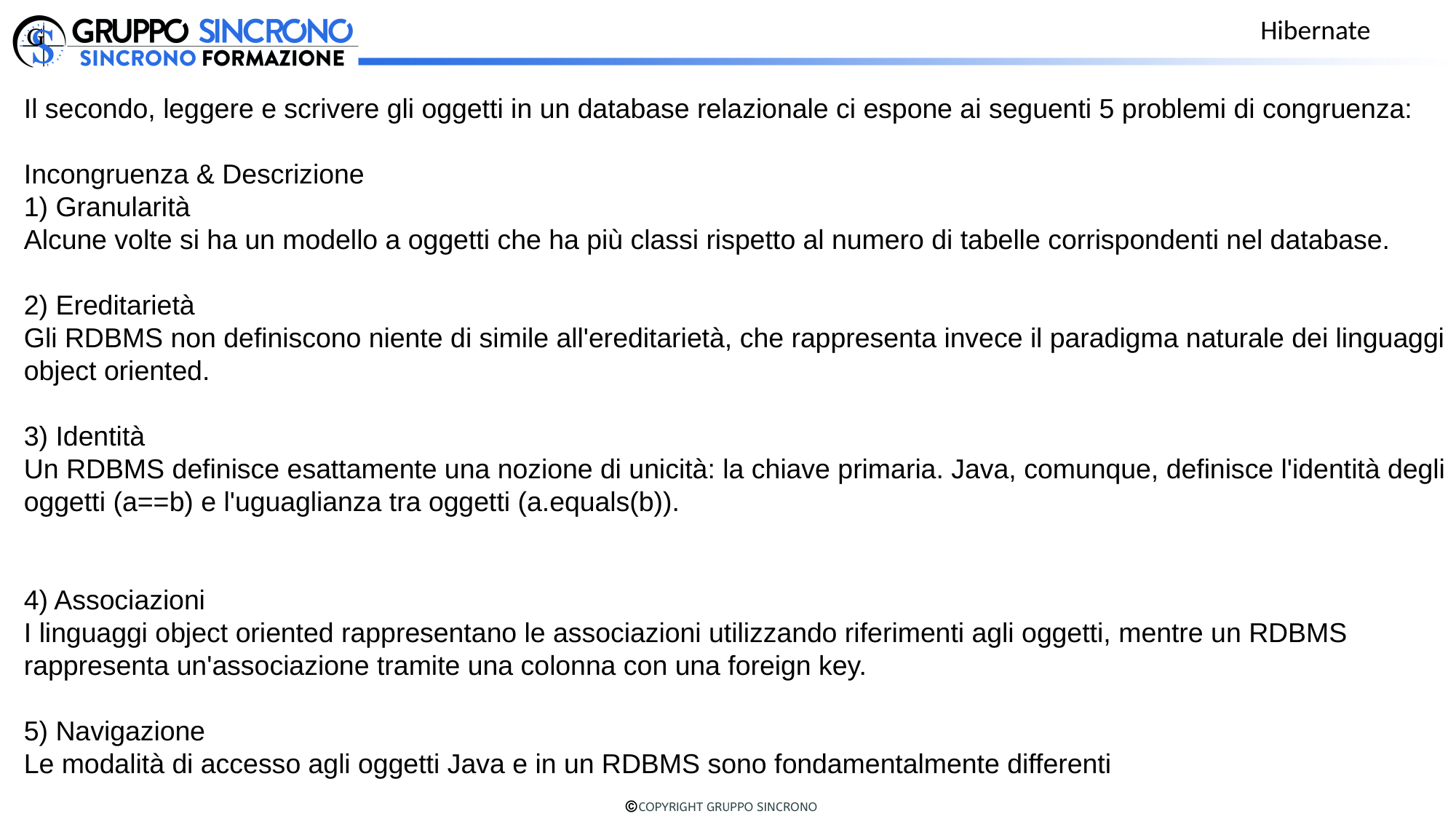

Hibernate
Il secondo, leggere e scrivere gli oggetti in un database relazionale ci espone ai seguenti 5 problemi di congruenza:

Incongruenza & Descrizione
1) Granularità
Alcune volte si ha un modello a oggetti che ha più classi rispetto al numero di tabelle corrispondenti nel database.

2) Ereditarietà
Gli RDBMS non definiscono niente di simile all'ereditarietà, che rappresenta invece il paradigma naturale dei linguaggi object oriented.

3) Identità
Un RDBMS definisce esattamente una nozione di unicità: la chiave primaria. Java, comunque, definisce l'identità degli oggetti (a==b) e l'uguaglianza tra oggetti (a.equals(b)).

4) Associazioni
I linguaggi object oriented rappresentano le associazioni utilizzando riferimenti agli oggetti, mentre un RDBMS rappresenta un'associazione tramite una colonna con una foreign key.

5) Navigazione
Le modalità di accesso agli oggetti Java e in un RDBMS sono fondamentalmente differenti